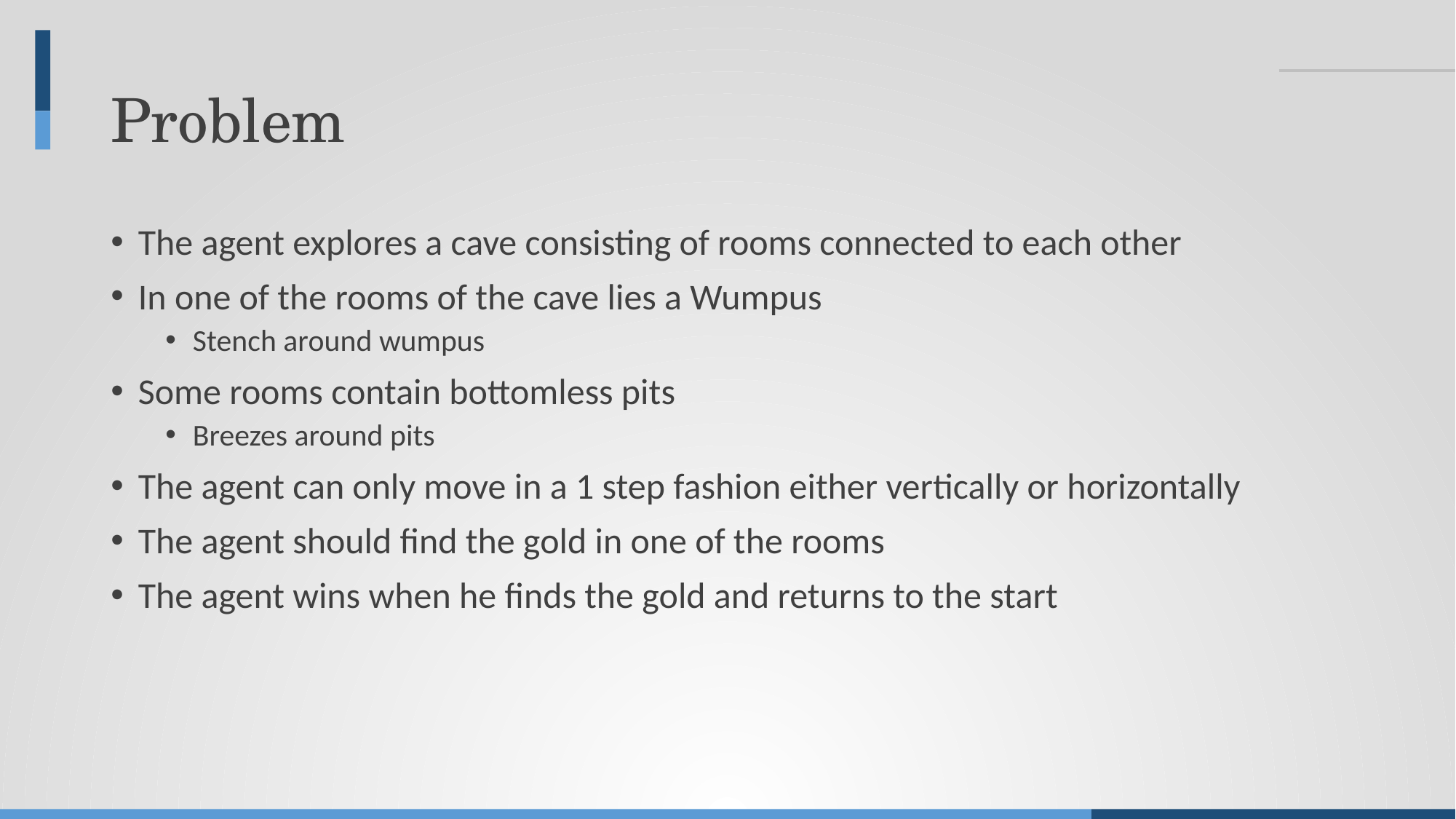

# Problem
The agent explores a cave consisting of rooms connected to each other
In one of the rooms of the cave lies a Wumpus
Stench around wumpus
Some rooms contain bottomless pits
Breezes around pits
The agent can only move in a 1 step fashion either vertically or horizontally
The agent should find the gold in one of the rooms
The agent wins when he finds the gold and returns to the start